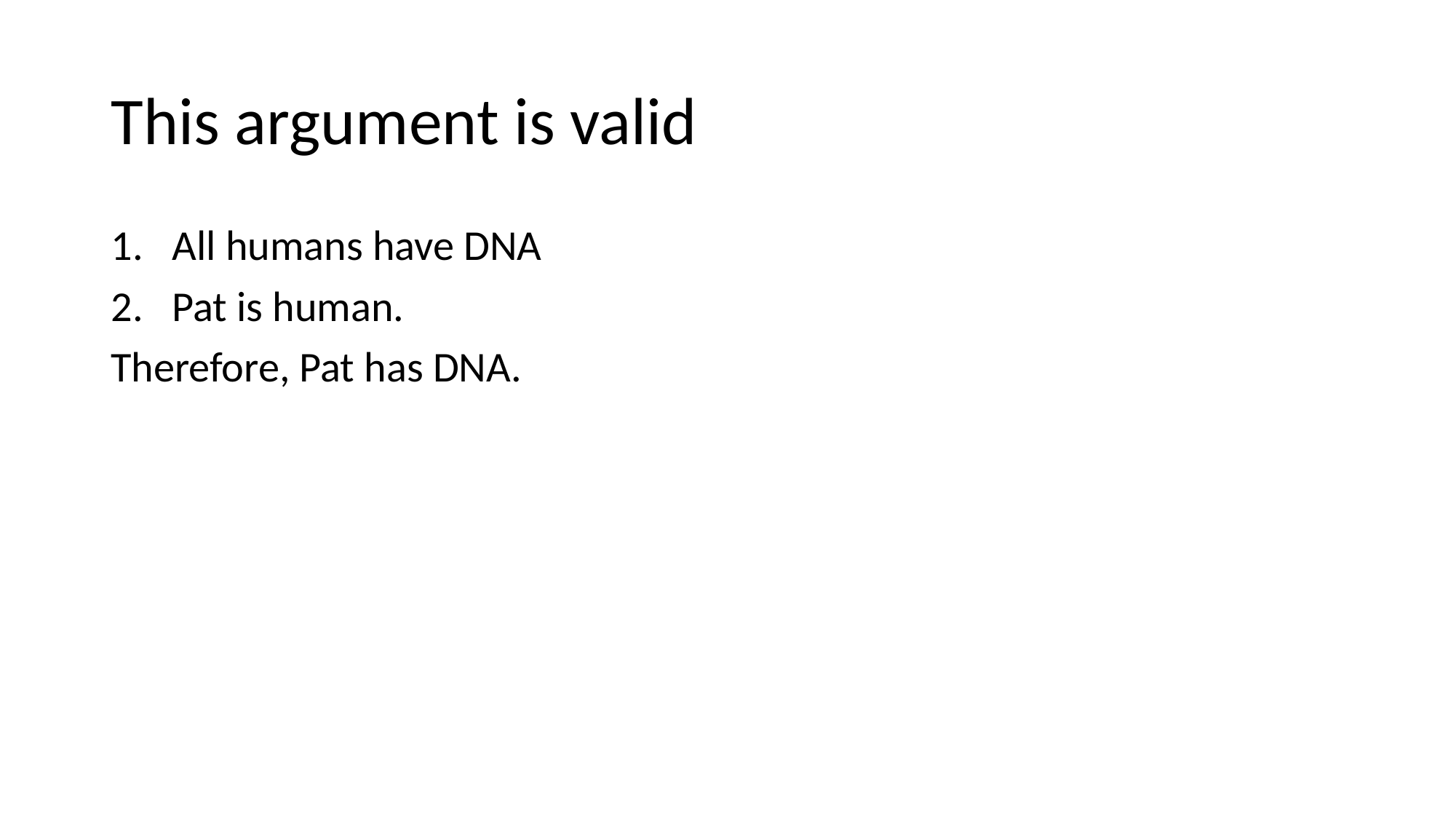

# This argument is valid
All humans have DNA
Pat is human.
Therefore, Pat has DNA.